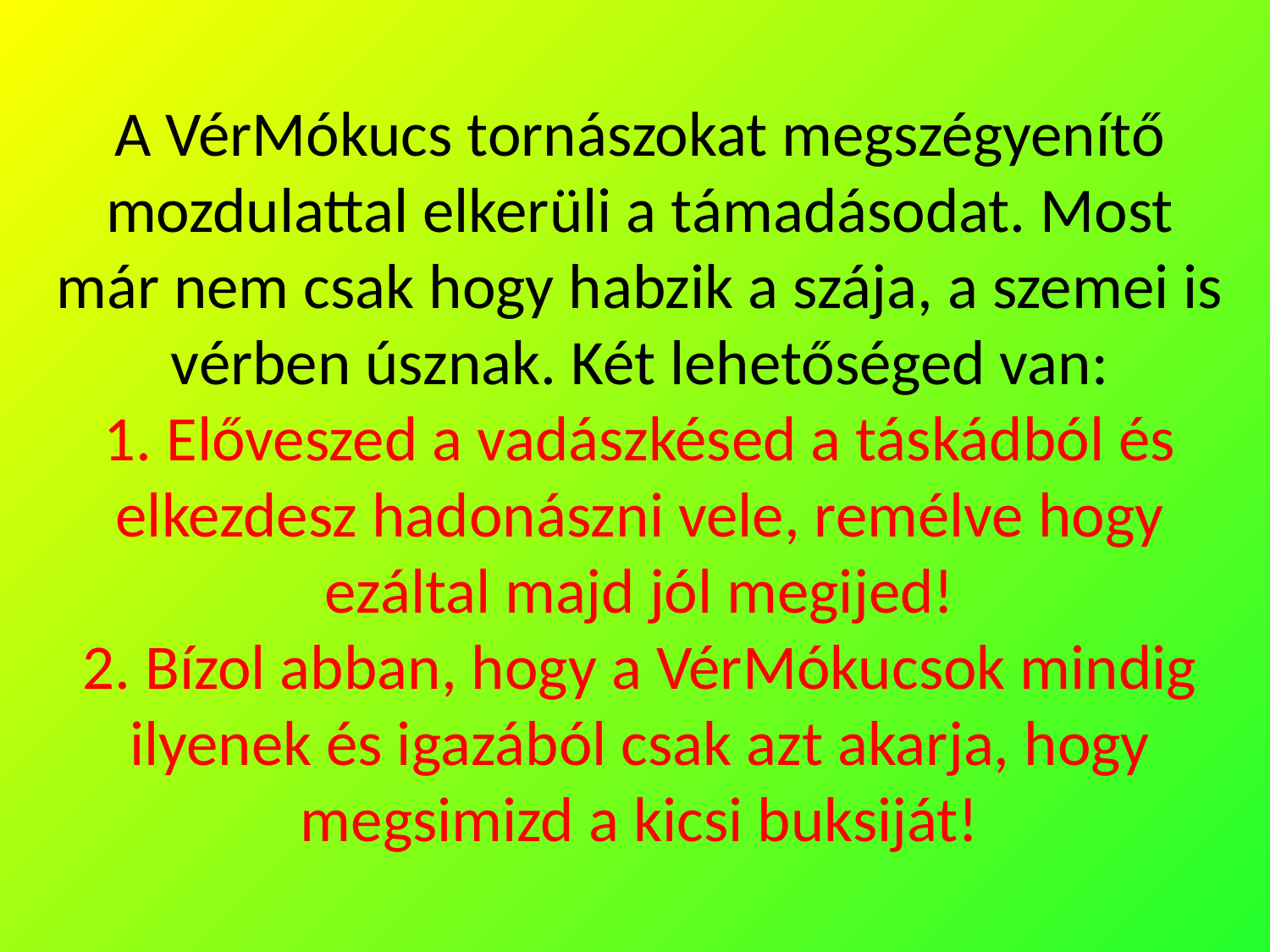

A VérMókucs tornászokat megszégyenítő mozdulattal elkerüli a támadásodat. Most már nem csak hogy habzik a szája, a szemei is vérben úsznak. Két lehetőséged van:
1. Előveszed a vadászkésed a táskádból és elkezdesz hadonászni vele, remélve hogy ezáltal majd jól megijed!
2. Bízol abban, hogy a VérMókucsok mindig ilyenek és igazából csak azt akarja, hogy megsimizd a kicsi buksiját!